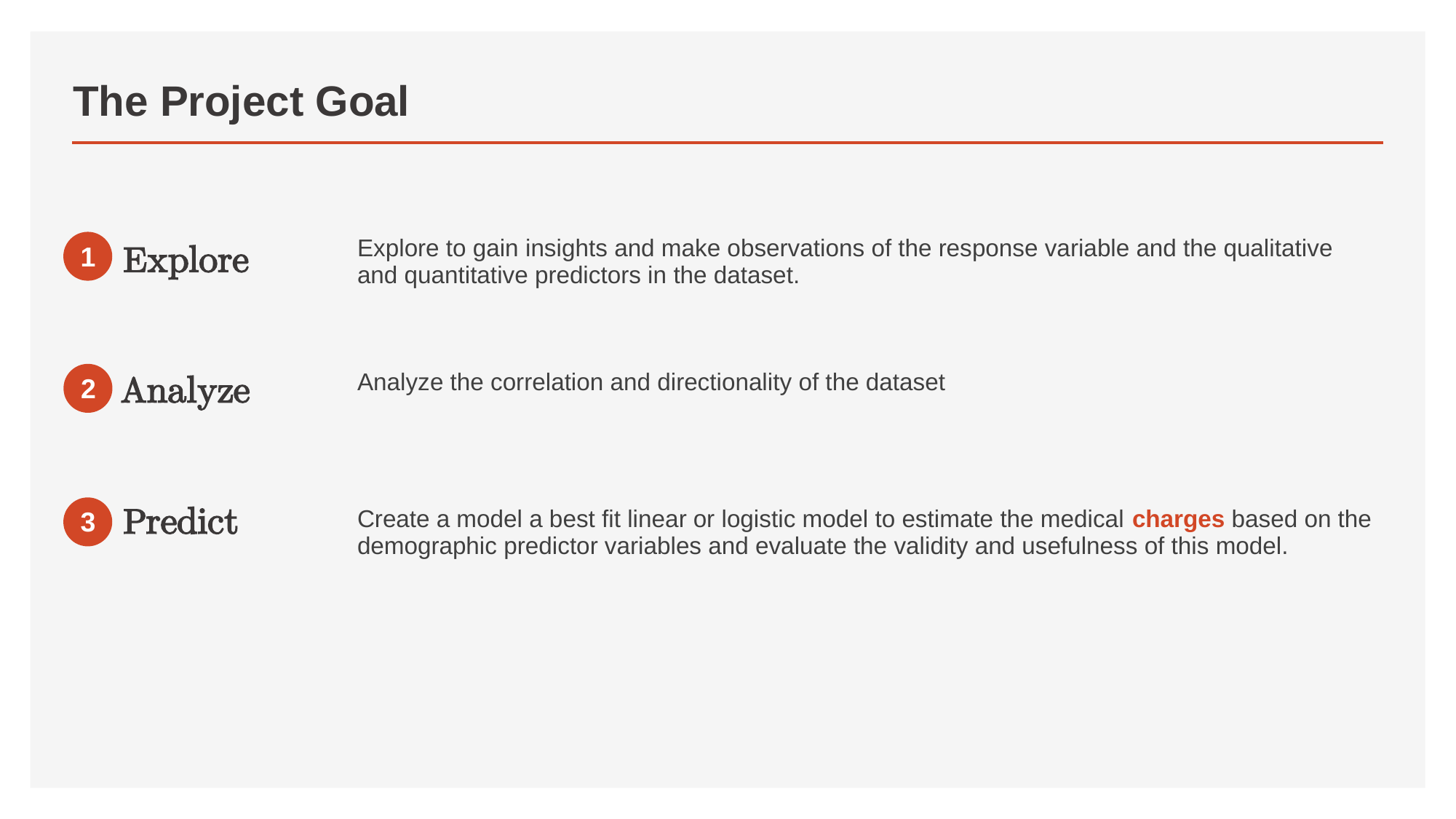

# The Project Goal
Explore
Explore to gain insights and make observations of the response variable and the qualitative and quantitative predictors in the dataset.

1
Analyze
Analyze the correlation and directionality of the dataset

2
Predict

3
Create a model a best fit linear or logistic model to estimate the medical charges based on the demographic predictor variables and evaluate the validity and usefulness of this model.